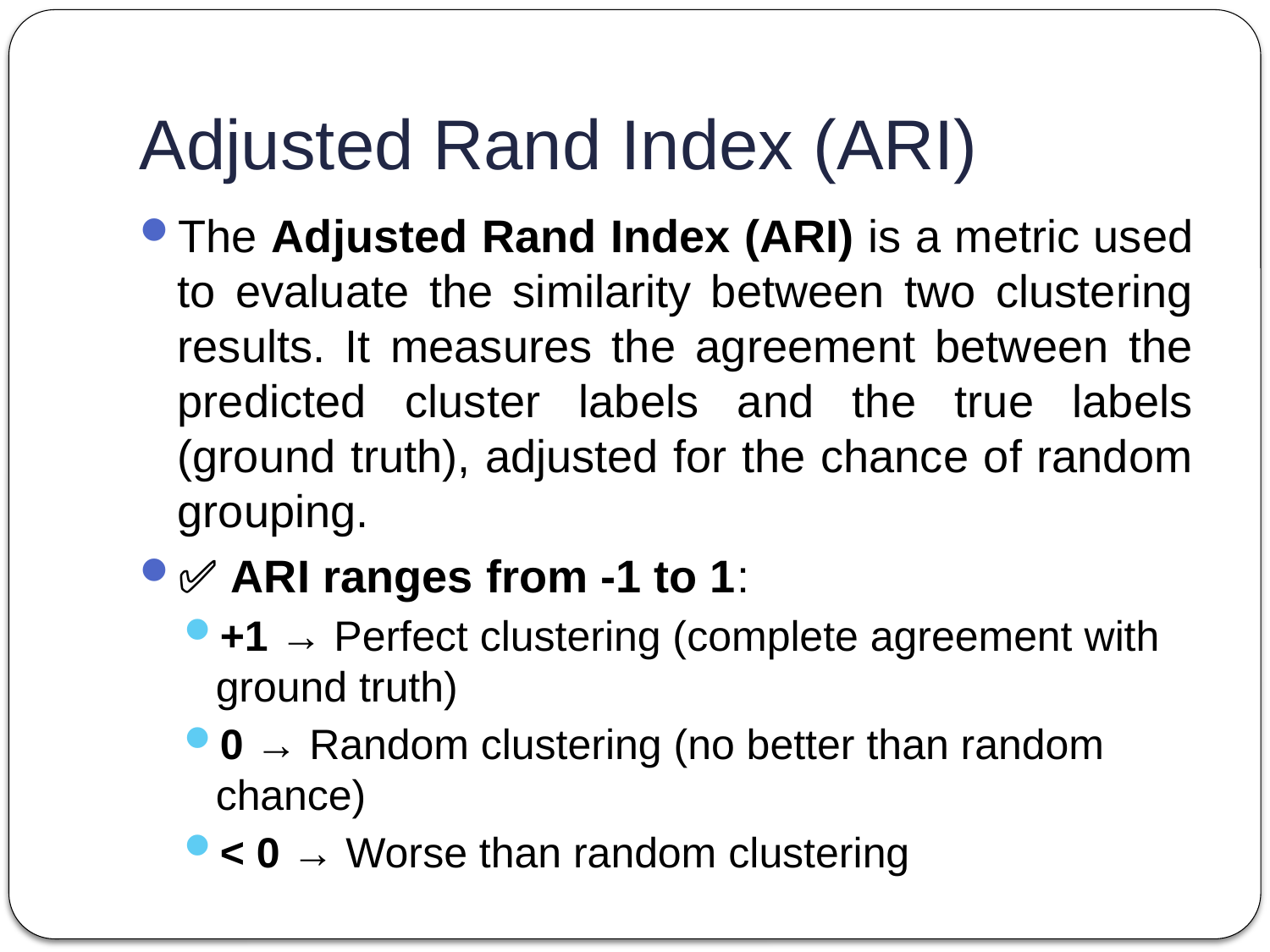

# Adjusted Rand Index (ARI)
The Adjusted Rand Index (ARI) is a metric used to evaluate the similarity between two clustering results. It measures the agreement between the predicted cluster labels and the true labels (ground truth), adjusted for the chance of random grouping.
✅ ARI ranges from -1 to 1:
+1 → Perfect clustering (complete agreement with ground truth)
0 → Random clustering (no better than random chance)
< 0 → Worse than random clustering